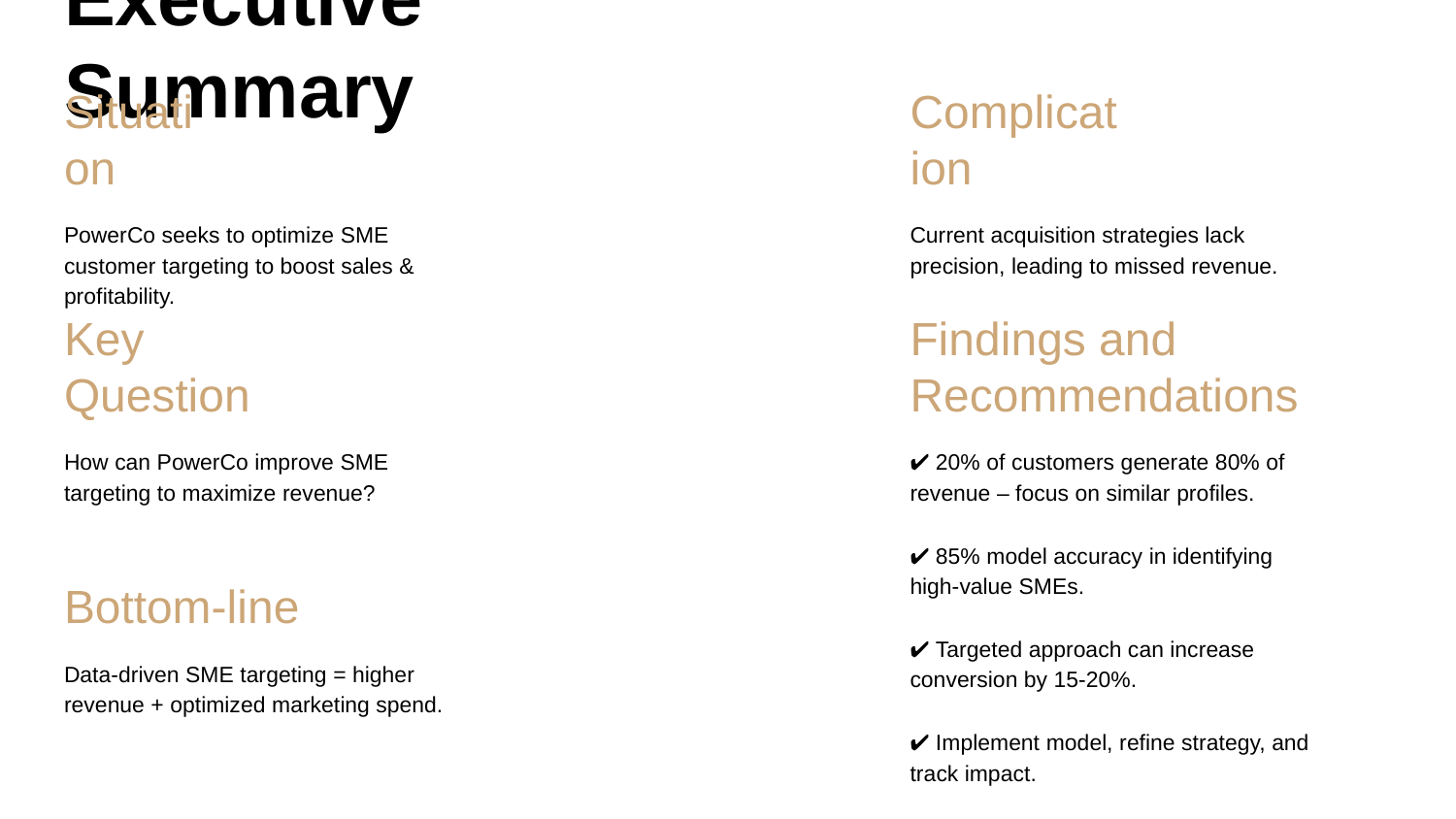

Executive Summary
Situation
Complication
PowerCo seeks to optimize SME customer targeting to boost sales & profitability.
Current acquisition strategies lack precision, leading to missed revenue.
Key Question
Findings and Recommendations
How can PowerCo improve SME targeting to maximize revenue?
✔ 20% of customers generate 80% of revenue – focus on similar profiles.
✔ 85% model accuracy in identifying high-value SMEs.
✔ Targeted approach can increase conversion by 15-20%.
✔ Implement model, refine strategy, and track impact.
Bottom-line
Data-driven SME targeting = higher revenue + optimized marketing spend.